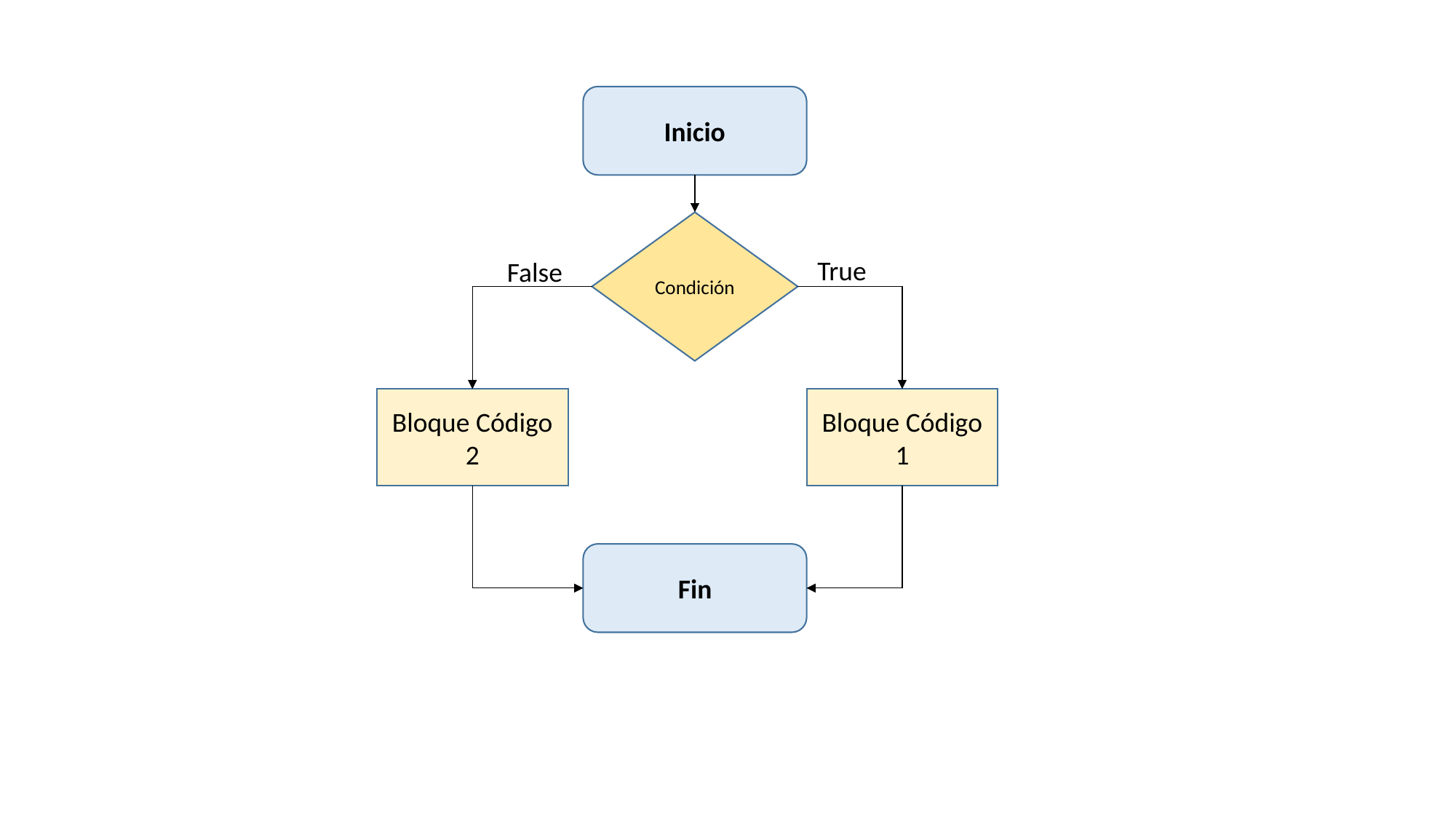

Inicio
Condición
True
False
Bloque Código 2
Bloque Código 1
Fin